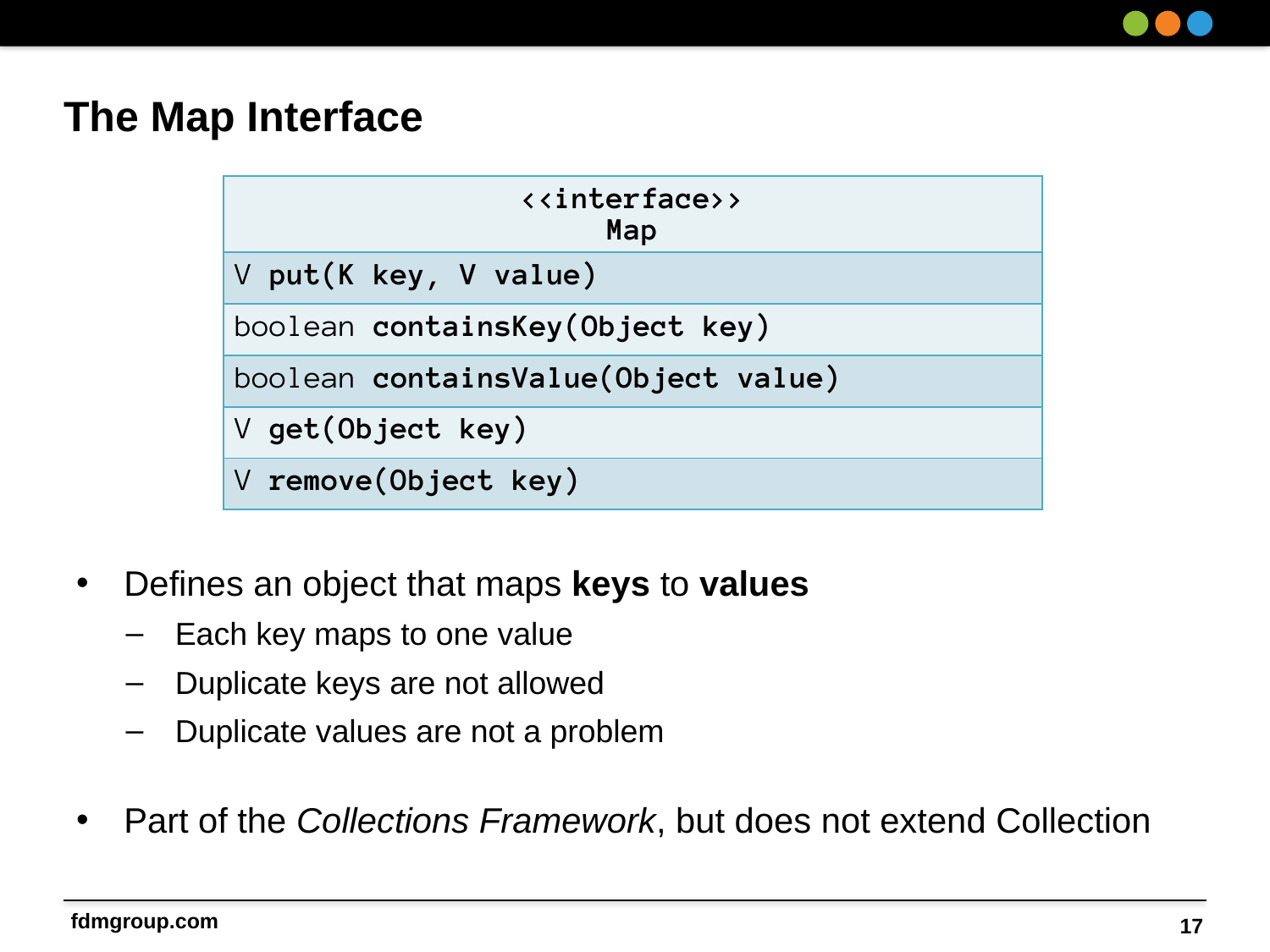

# The Map Interface
| <<interface>> Map |
| --- |
| V put(K key, V value) |
| boolean containsKey(Object key) |
| boolean containsValue(Object value) |
| V get(Object key) |
| V remove(Object key) |

Defines an object that maps keys to values
Each key maps to one value
Duplicate keys are not allowed
Duplicate values are not a problem
Part of the Collections Framework, but does not extend Collection

17